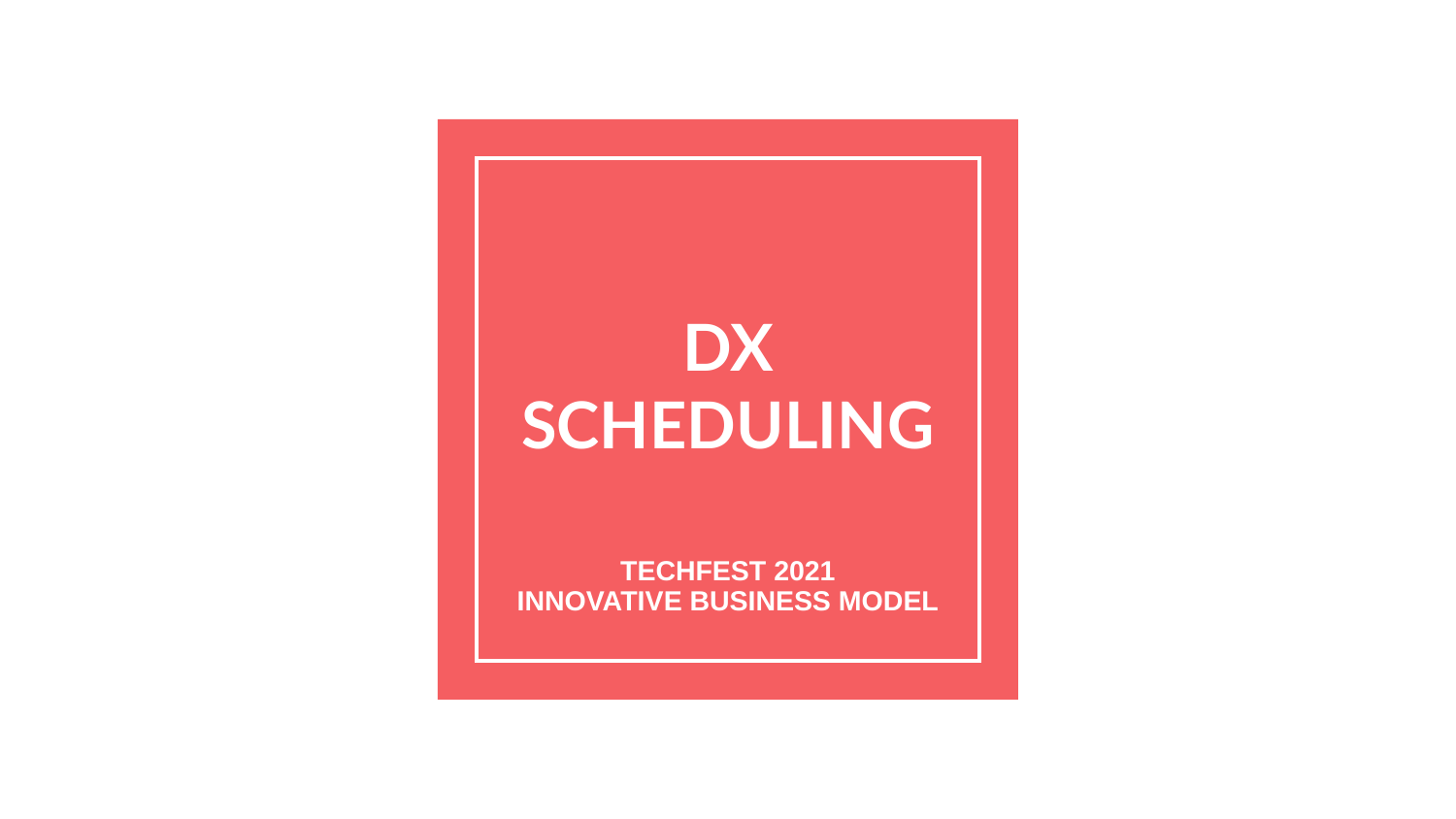

# DX SCHEDULING
TECHFEST 2021
INNOVATIVE BUSINESS MODEL